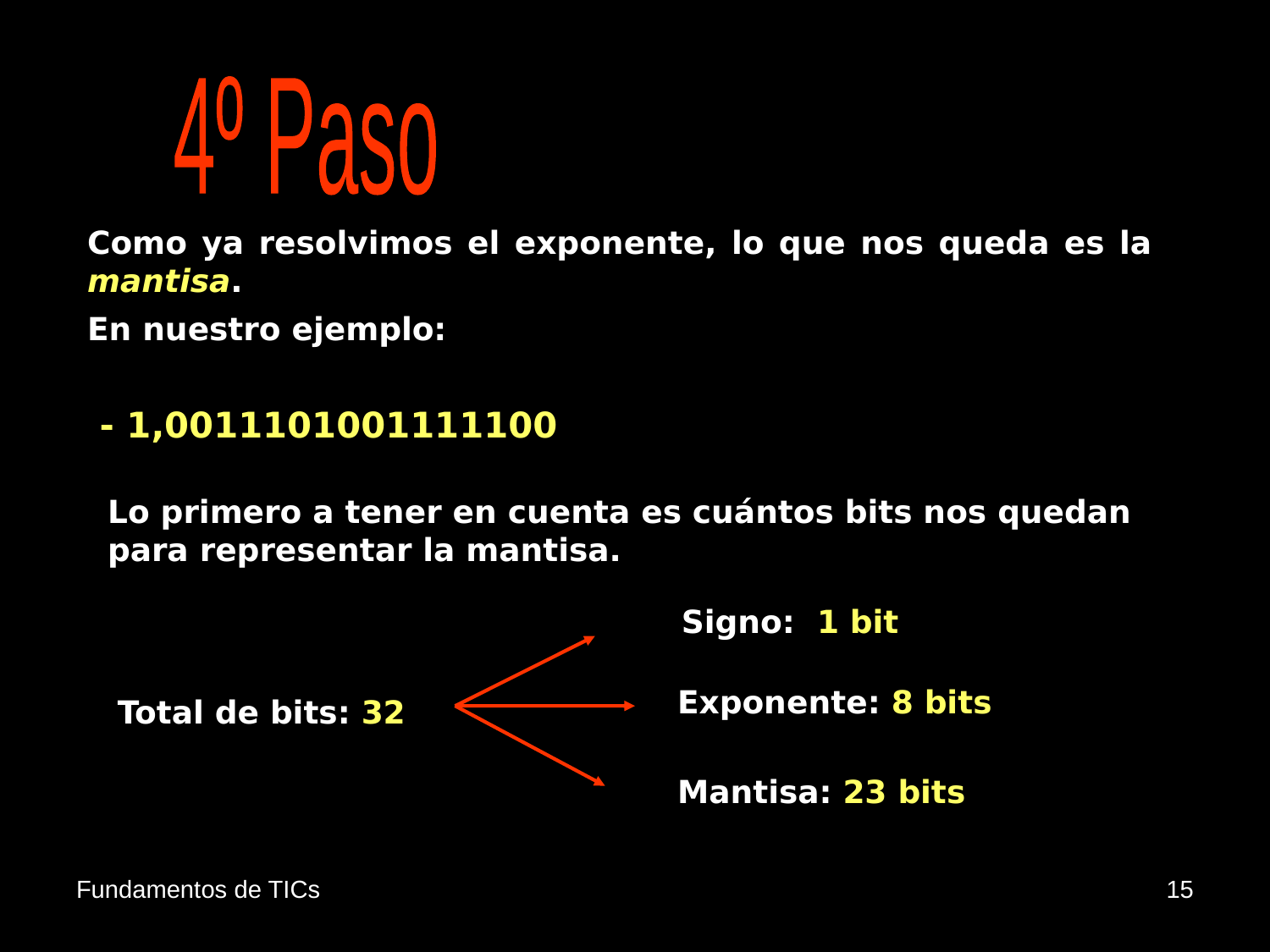

4º Paso
Como ya resolvimos el exponente, lo que nos queda es la mantisa.
En nuestro ejemplo:
 - 1,0011101001111100
Lo primero a tener en cuenta es cuántos bits nos quedan para representar la mantisa.
    Signo:  1 bit

Exponente: 8 bits
Total de bits: 32

Mantisa: 23 bits
Fundamentos de TICs
15